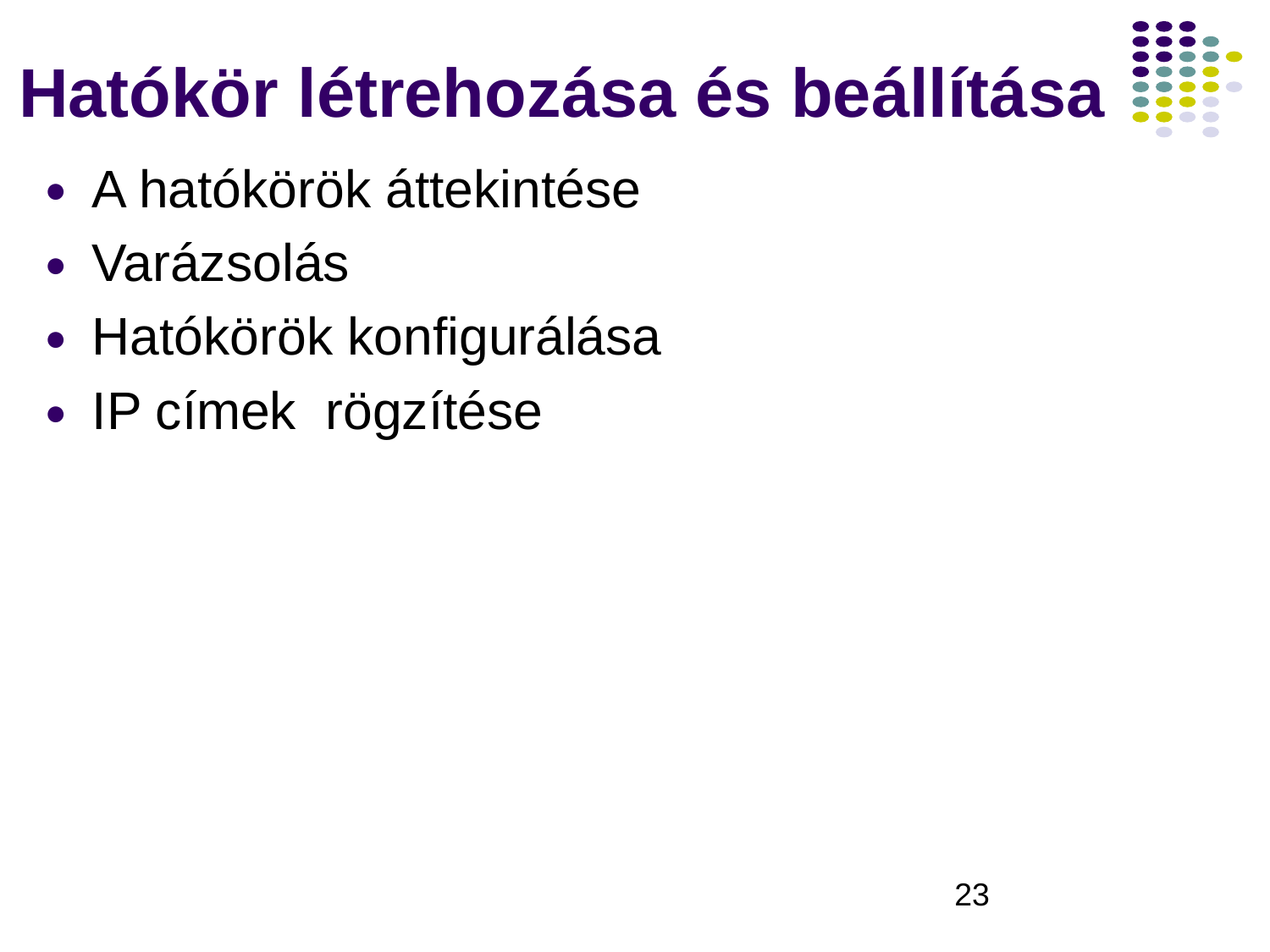

# Hatókör létrehozása és beállítása
A hatókörök áttekintése
Varázsolás
Hatókörök konfigurálása
IP címek  rögzítése
23